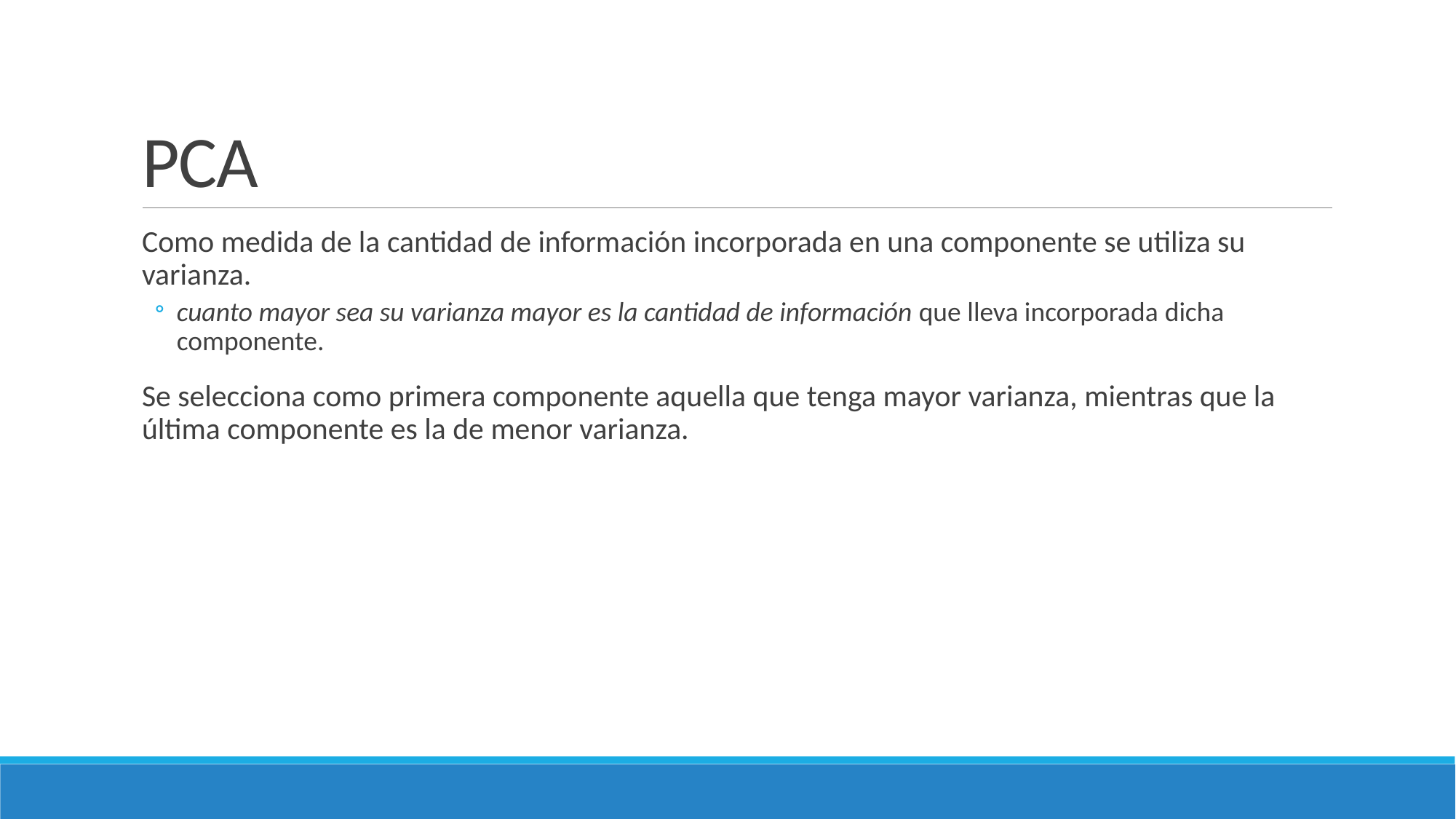

# PCA
Como medida de la cantidad de información incorporada en una componente se utiliza su varianza.
cuanto mayor sea su varianza mayor es la cantidad de información que lleva incorporada dicha componente.
Se selecciona como primera componente aquella que tenga mayor varianza, mientras que la última componente es la de menor varianza.